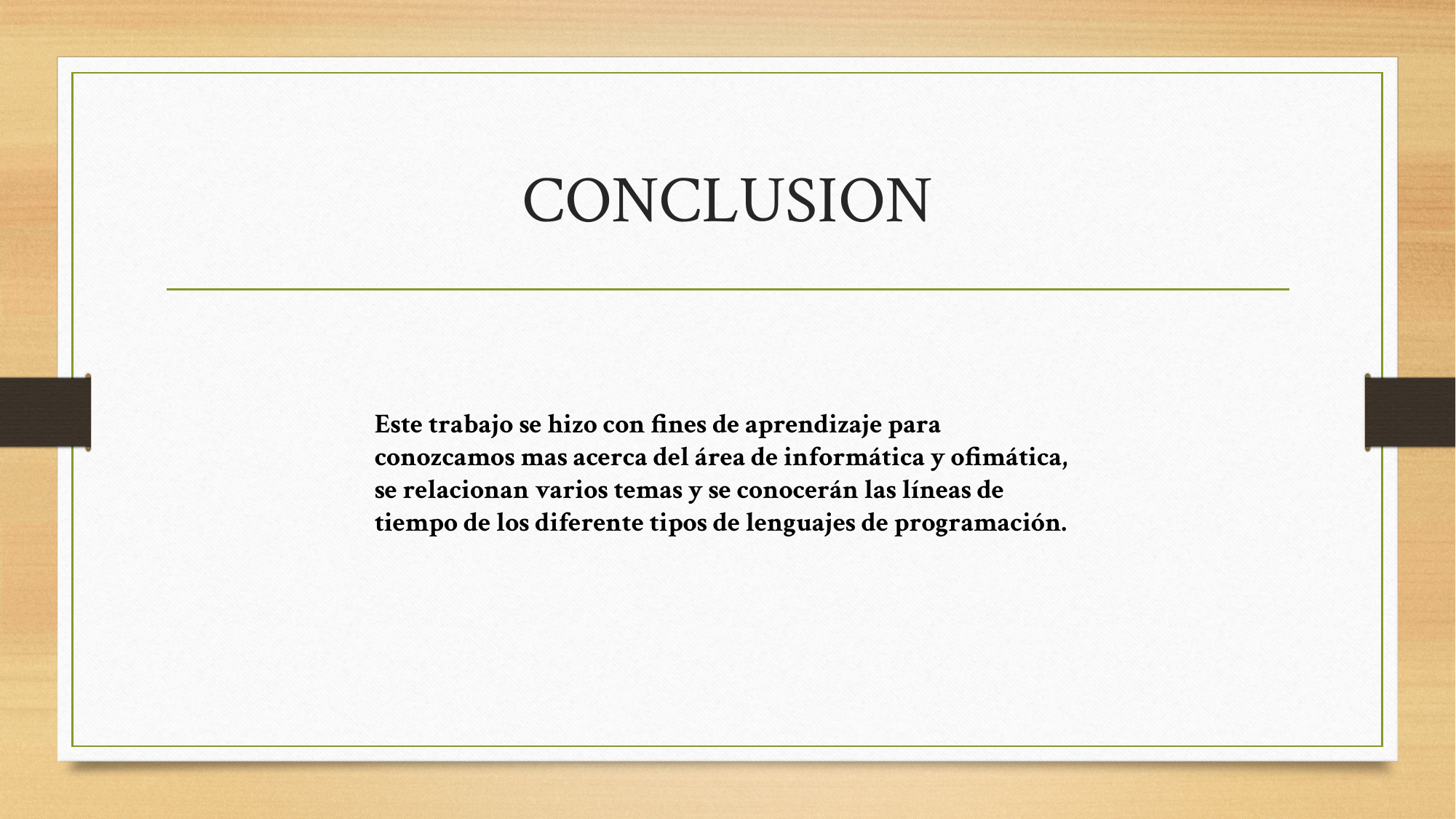

# CONCLUSION
Este trabajo se hizo con fines de aprendizaje para conozcamos mas acerca del área de informática y ofimática, se relacionan varios temas y se conocerán las líneas de tiempo de los diferente tipos de lenguajes de programación.